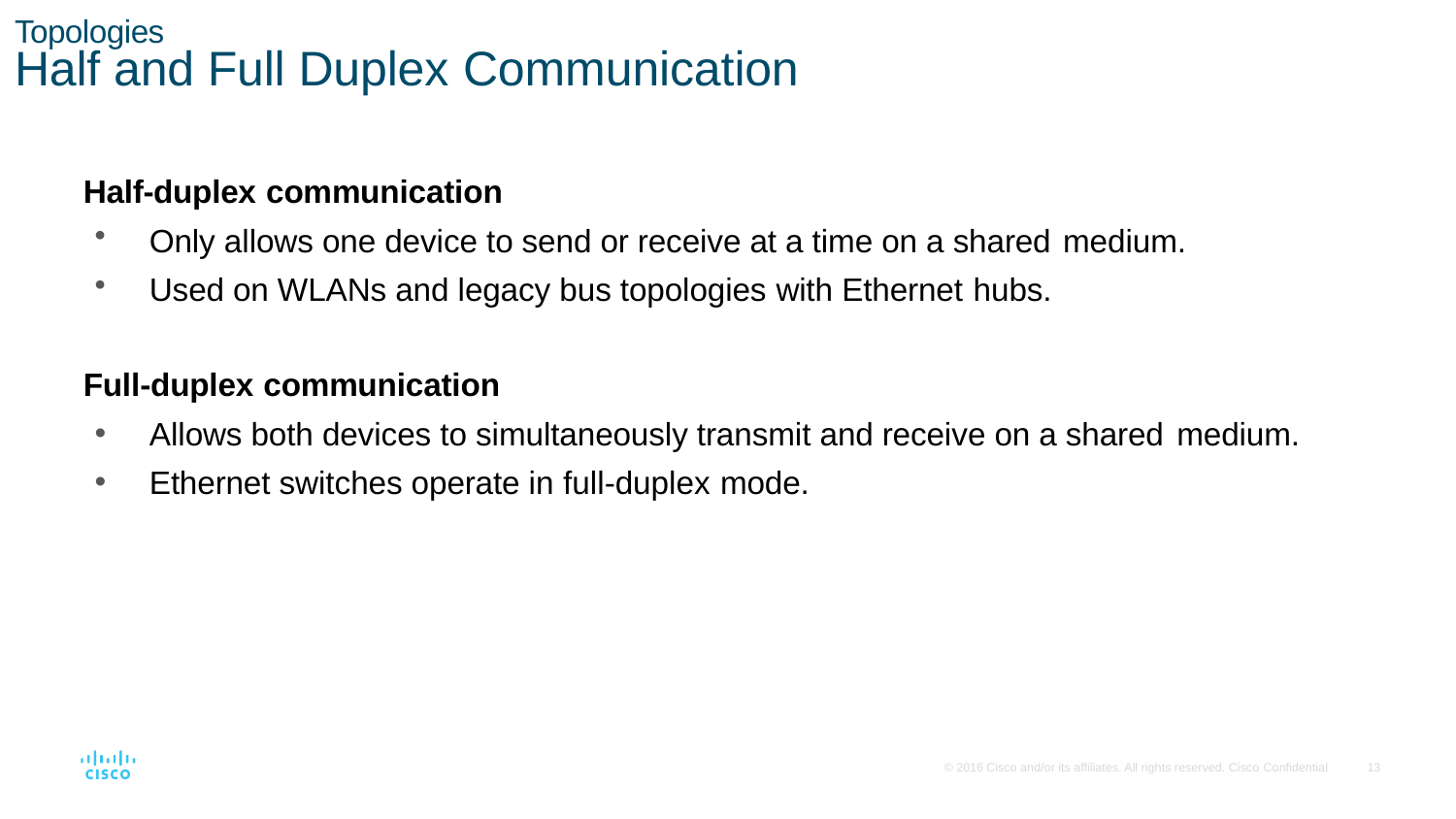

Topologies
# Half and Full Duplex Communication
Half-duplex communication
Only allows one device to send or receive at a time on a shared medium.
Used on WLANs and legacy bus topologies with Ethernet hubs.

Full-duplex communication
Allows both devices to simultaneously transmit and receive on a shared medium.
Ethernet switches operate in full-duplex mode.
© 2016 Cisco and/or its affiliates. All rights reserved. Cisco Confidential
13